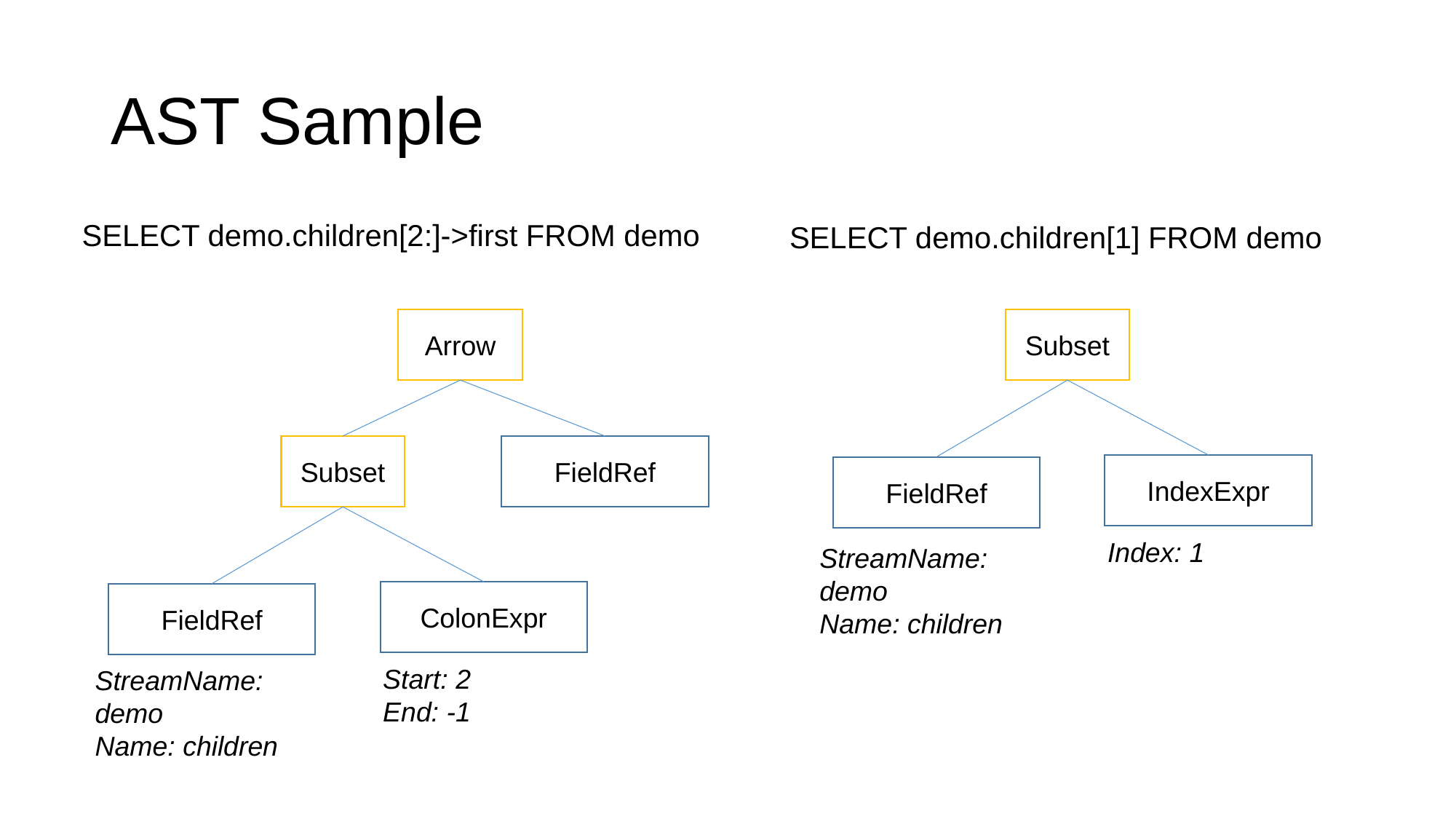

# AST Sample
SELECT demo.children[2:]->first FROM demo
SELECT demo.children[1] FROM demo
Arrow
Subset
Subset
FieldRef
IndexExpr
FieldRef
Index: 1
StreamName: demo
Name: children
ColonExpr
FieldRef
Start: 2
End: -1
StreamName: demo
Name: children